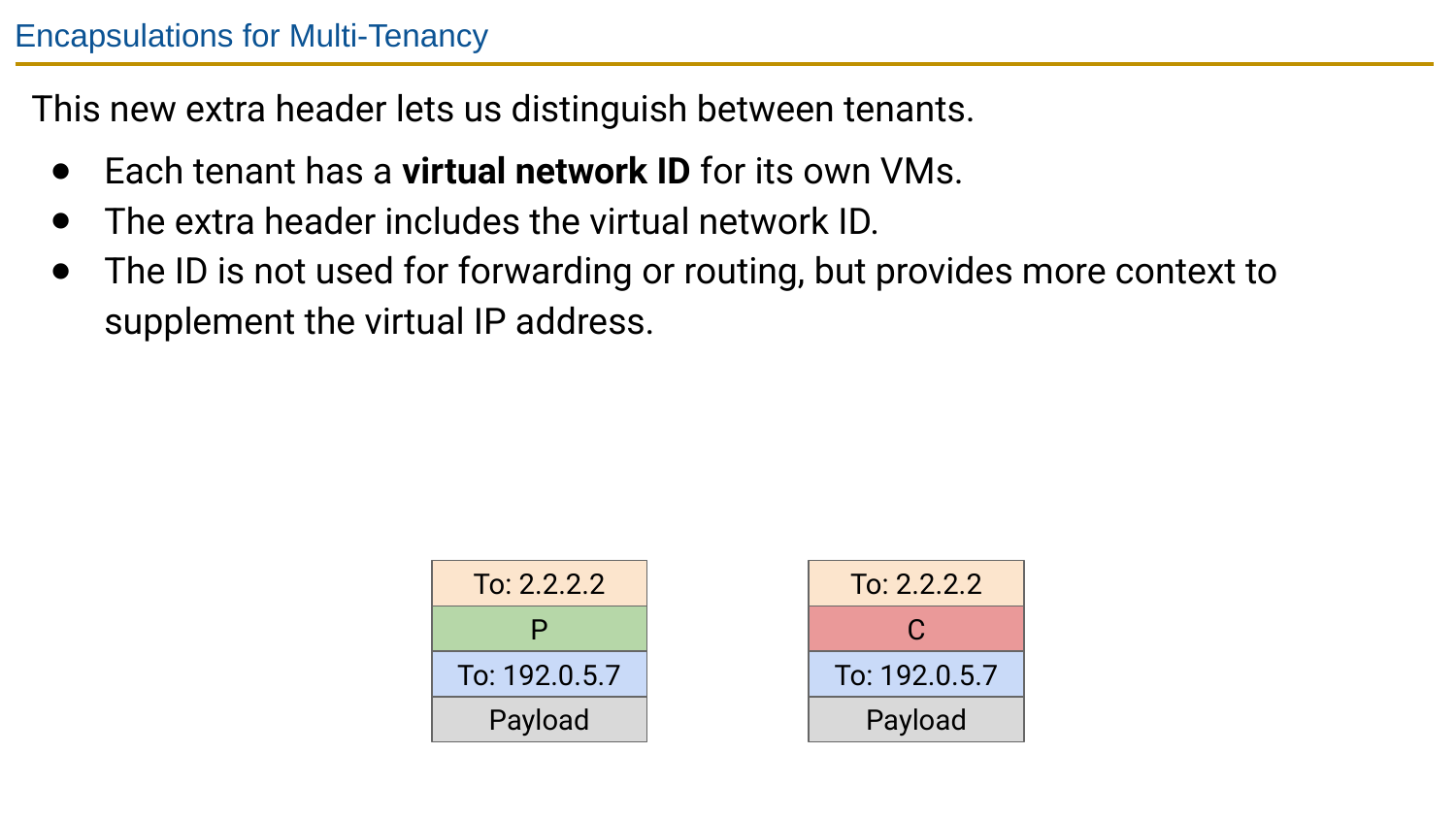

# Encapsulations for Multi-Tenancy
This new extra header lets us distinguish between tenants.
Each tenant has a virtual network ID for its own VMs.
The extra header includes the virtual network ID.
The ID is not used for forwarding or routing, but provides more context to supplement the virtual IP address.
To: 2.2.2.2
To: 2.2.2.2
P
C
To: 192.0.5.7
To: 192.0.5.7
Payload
Payload